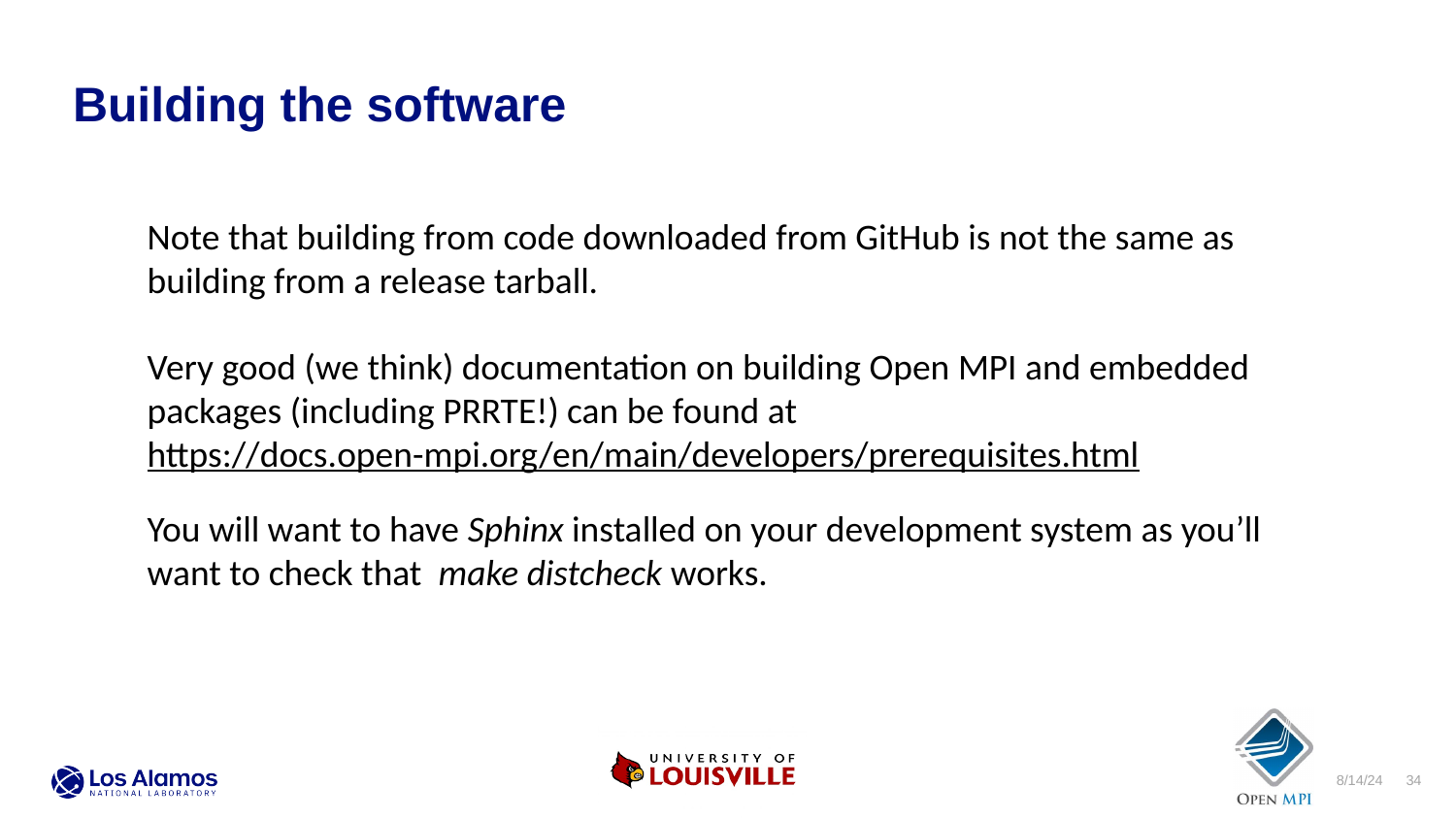

Building the software
Note that building from code downloaded from GitHub is not the same as building from a release tarball.
Very good (we think) documentation on building Open MPI and embedded packages (including PRRTE!) can be found at
https://docs.open-mpi.org/en/main/developers/prerequisites.html
You will want to have Sphinx installed on your development system as you’ll want to check that  make distcheck works.